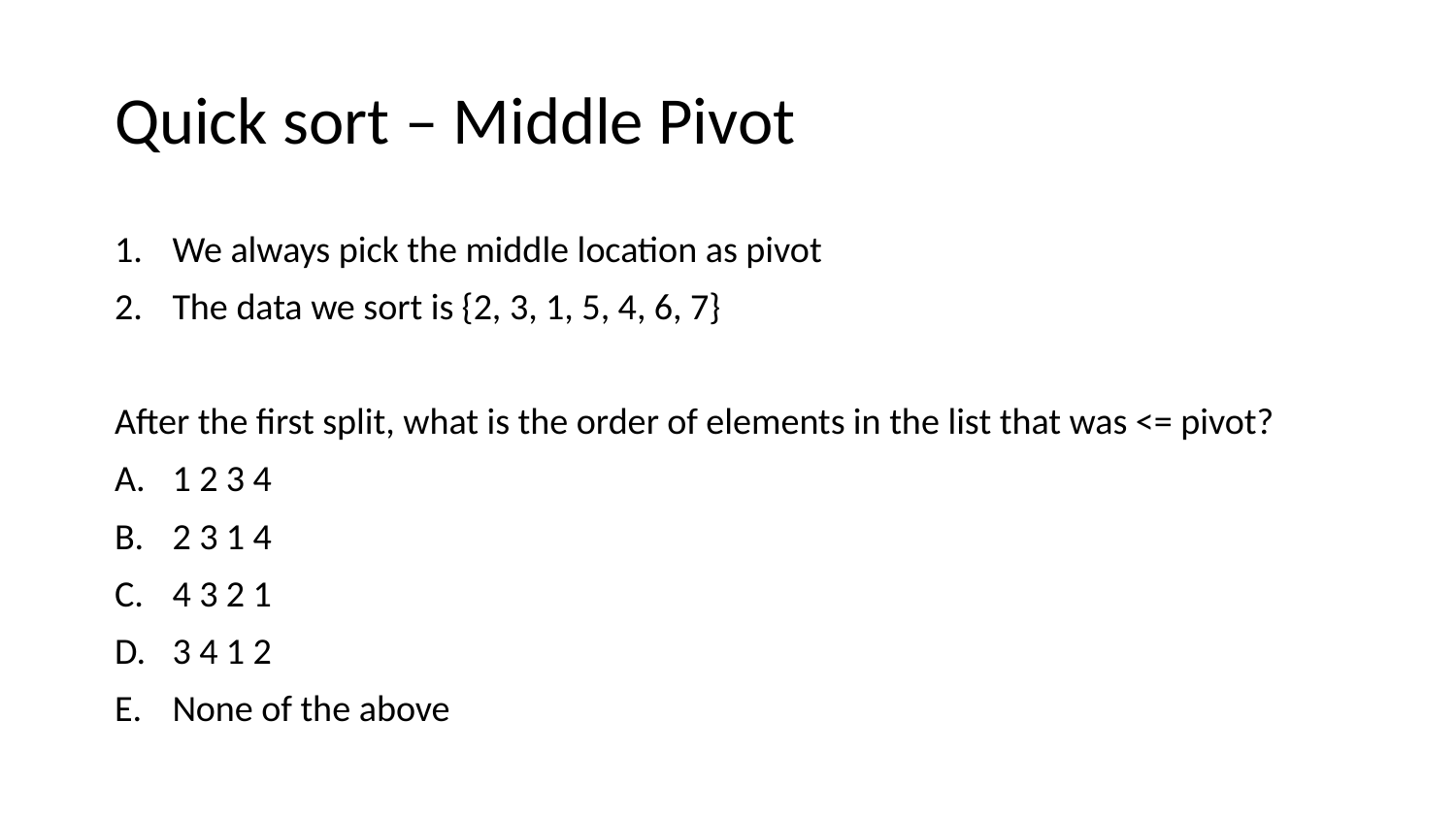

# Quick sort – Middle Pivot
We always pick the middle location as pivot
The data we sort is {2, 3, 1, 5, 4, 6, 7}

After the first split, what is the order of elements in the list that was <= pivot?
1 2 3 4
2 3 1 4
4 3 2 1
3 4 1 2
None of the above